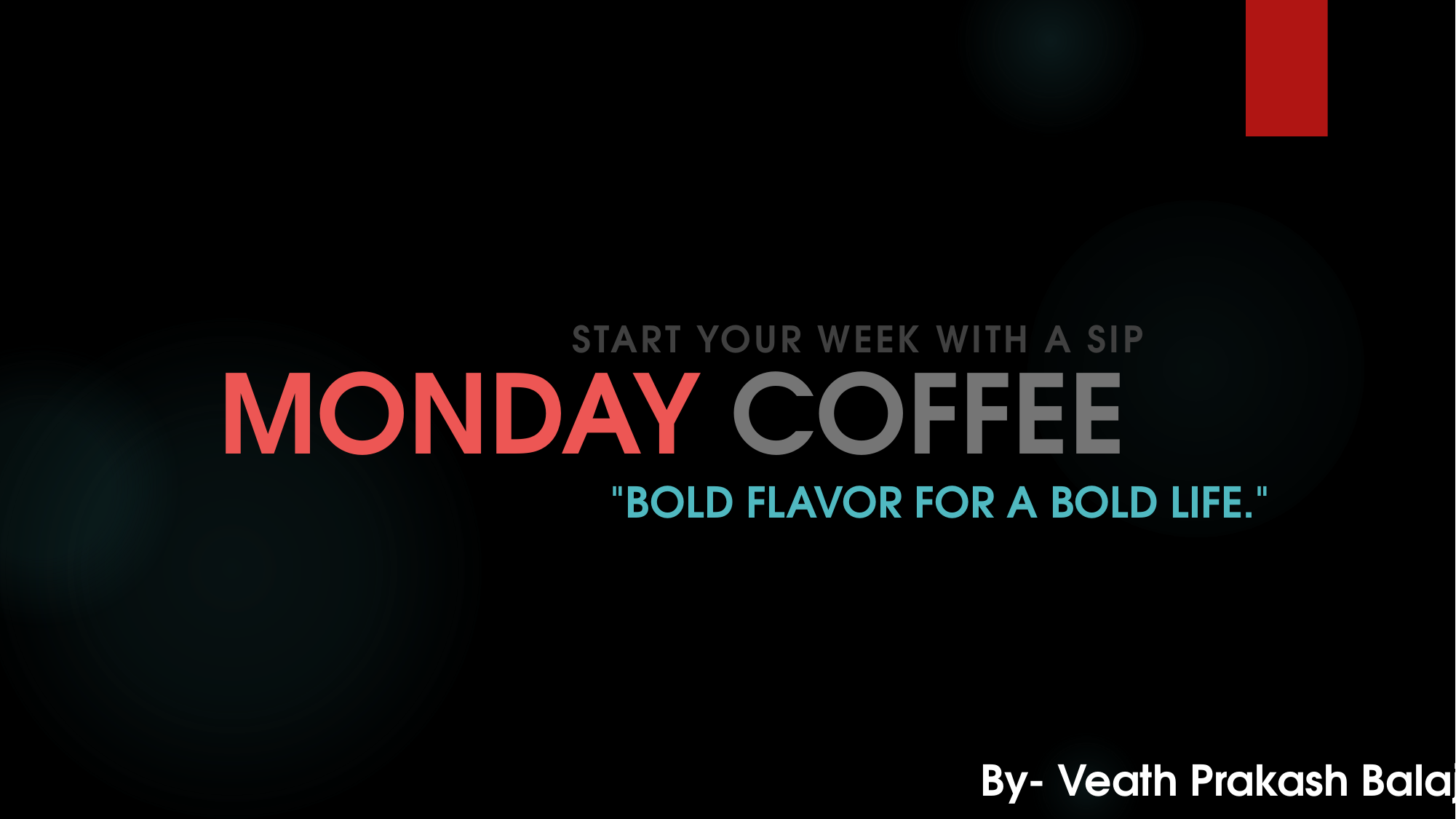

START YOUR WEEK WITH A SIP
# MONDAY COFFEE
"Bold flavor for a bold life."
By- Veath Prakash Balaji.